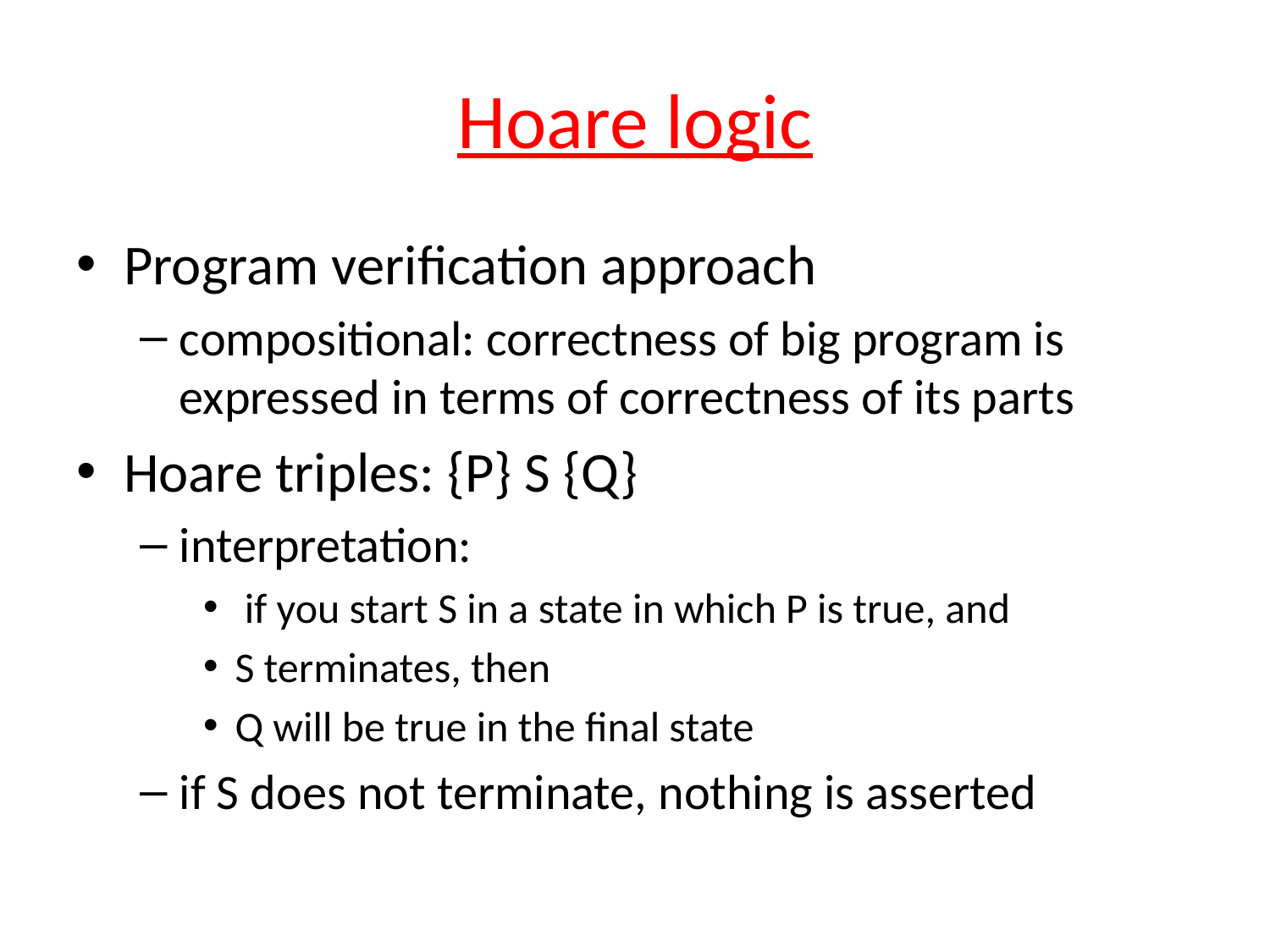

# Hoare logic
Program verification approach
compositional: correctness of big program is expressed in terms of correctness of its parts
Hoare triples: {P} S {Q}
interpretation:
 if you start S in a state in which P is true, and
S terminates, then
Q will be true in the final state
if S does not terminate, nothing is asserted